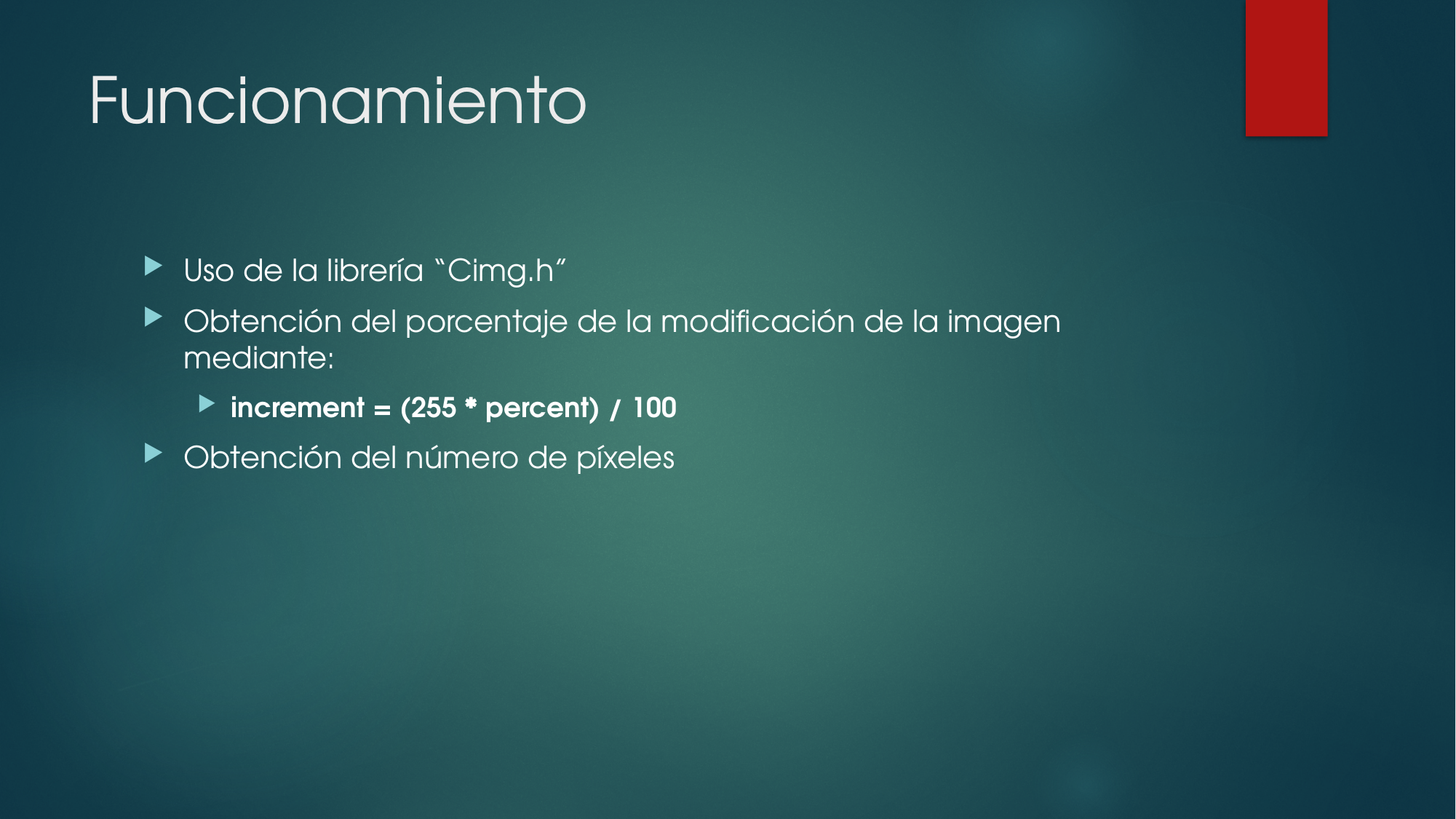

# Funcionamiento
Uso de la librería “Cimg.h”
Obtención del porcentaje de la modificación de la imagen mediante:
increment = (255 * percent) / 100
Obtención del número de píxeles